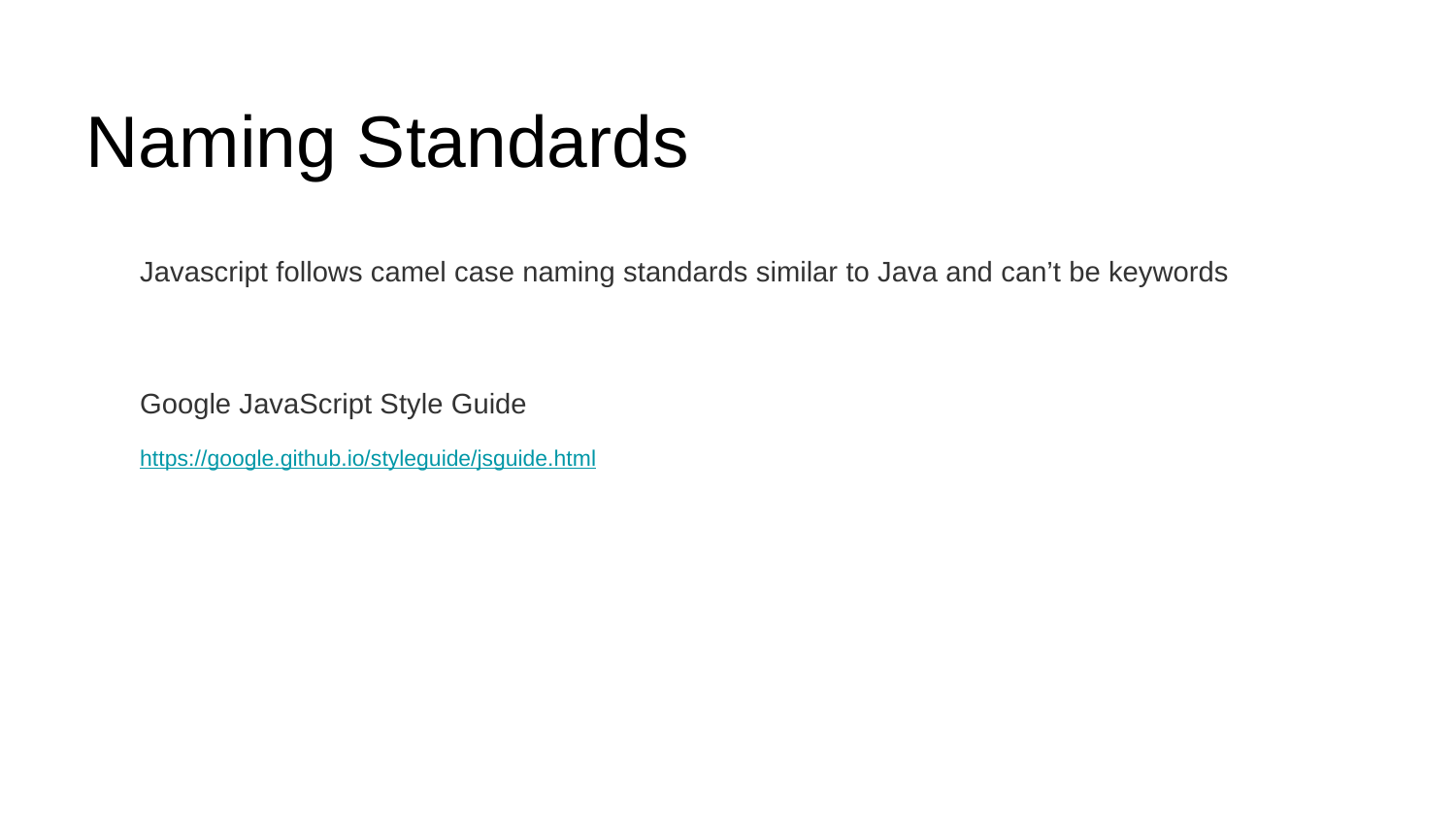

Naming Standards
Javascript follows camel case naming standards similar to Java and can’t be keywords
Google JavaScript Style Guide
https://google.github.io/styleguide/jsguide.html